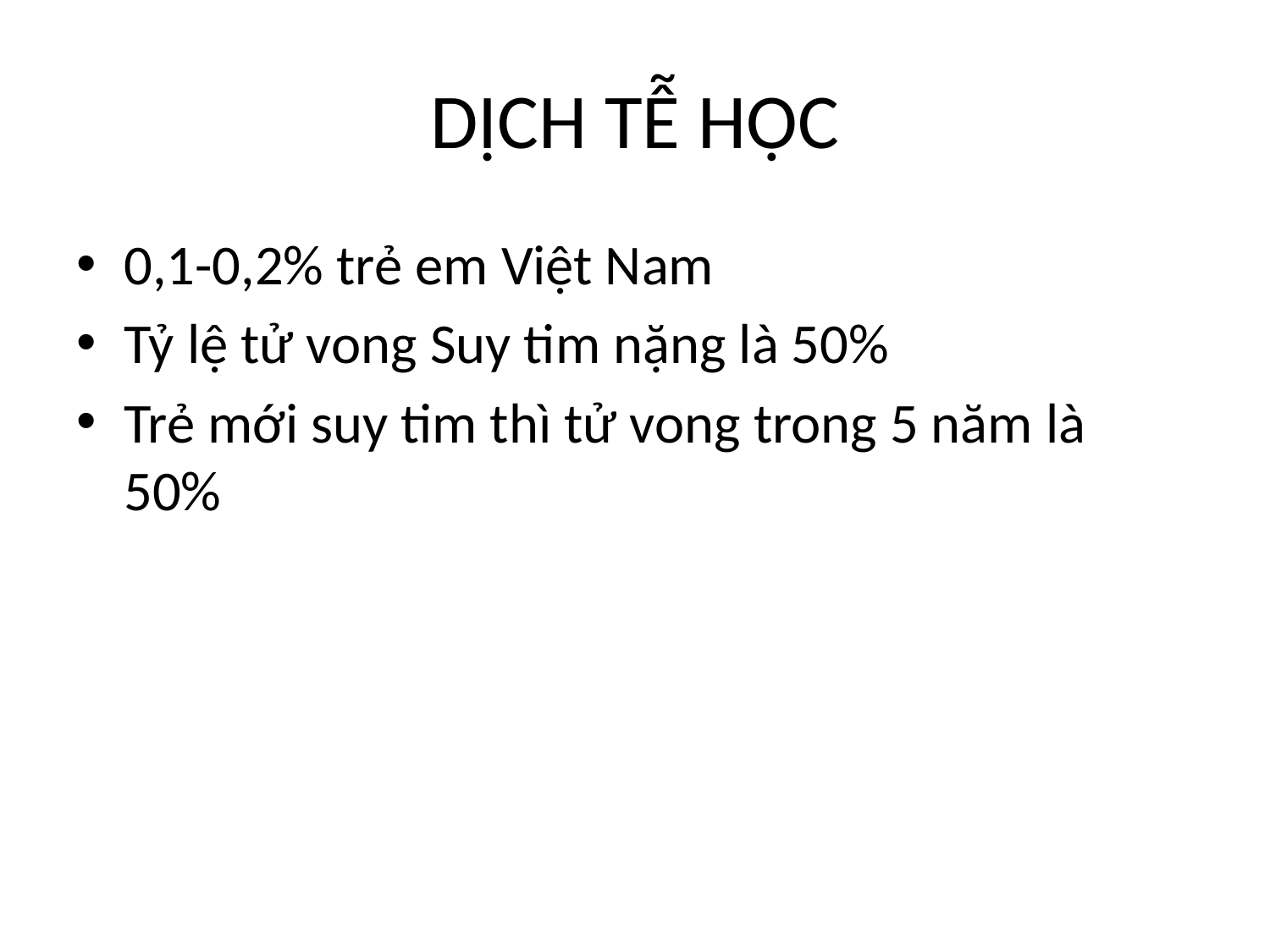

# DỊCH TỄ HỌC
0,1-0,2% trẻ em Việt Nam
Tỷ lệ tử vong Suy tim nặng là 50%
Trẻ mới suy tim thì tử vong trong 5 năm là 50%